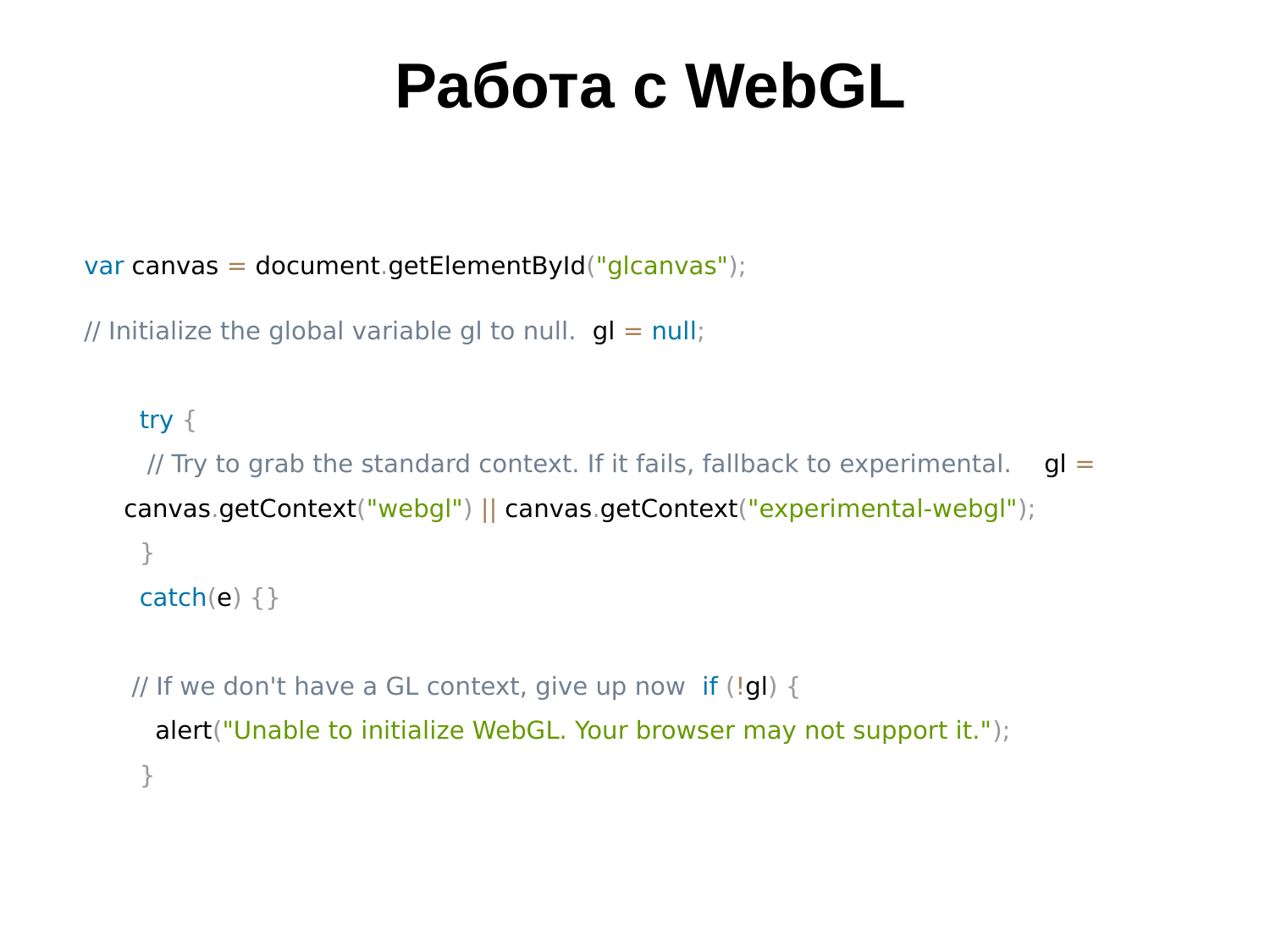

# Работа с WebGL
 var canvas = document.getElementById("glcanvas");
 // Initialize the global variable gl to null.  gl = null;
  try {
   // Try to grab the standard context. If it fails, fallback to experimental.    gl = canvas.getContext("webgl") || canvas.getContext("experimental-webgl");
  }
  catch(e) {}
 // If we don't have a GL context, give up now  if (!gl) {
    alert("Unable to initialize WebGL. Your browser may not support it.");
  }